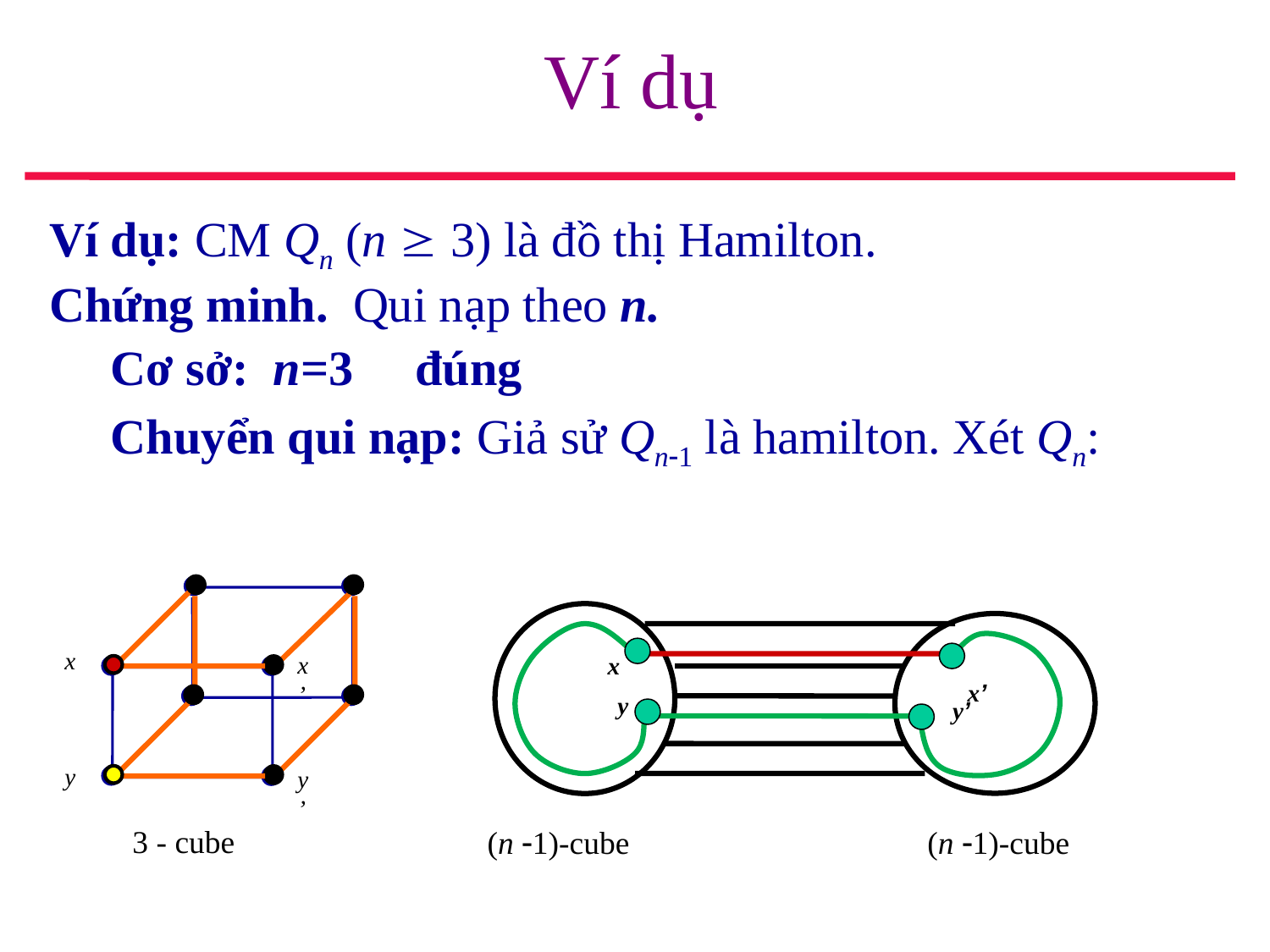

# Ví dụ
Ví dụ: CM Qn (n ≥ 3) là đồ thị Hamilton.
Chứng minh.  Qui nạp theo n.
     Cơ sở:  n=3     đúng
     Chuyển qui nạp: Giả sử Qn−1 là hamilton. Xét Qn:

(n −1)-cube
(n −1)-cube

x

  x’
x’

x

y

y’

y
y’

3 - cube